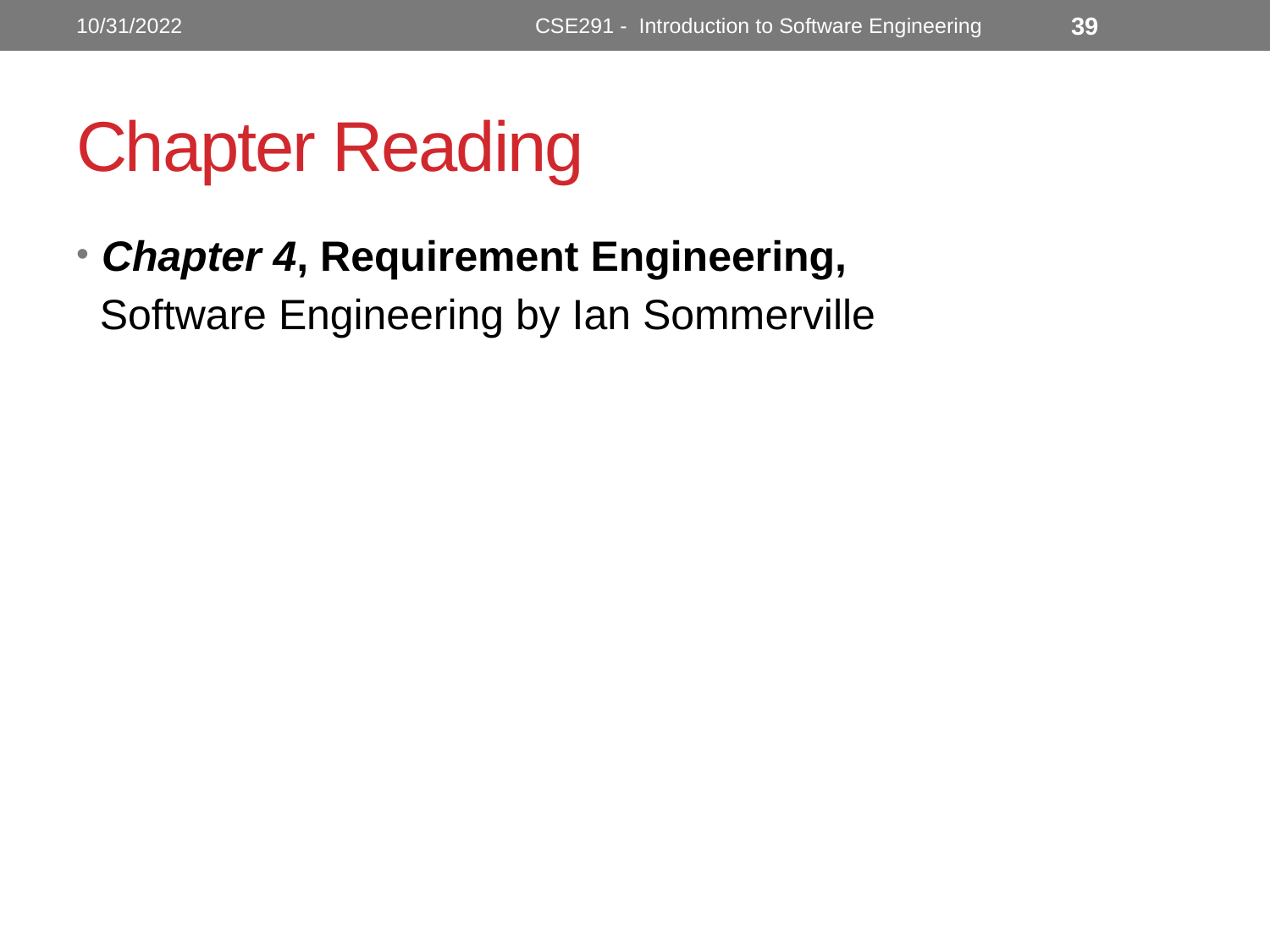

10/31/2022
CSE291 -  Introduction to Software Engineering
39
# Chapter Reading
Chapter 4, Requirement Engineering,
  Software Engineering by Ian Sommerville